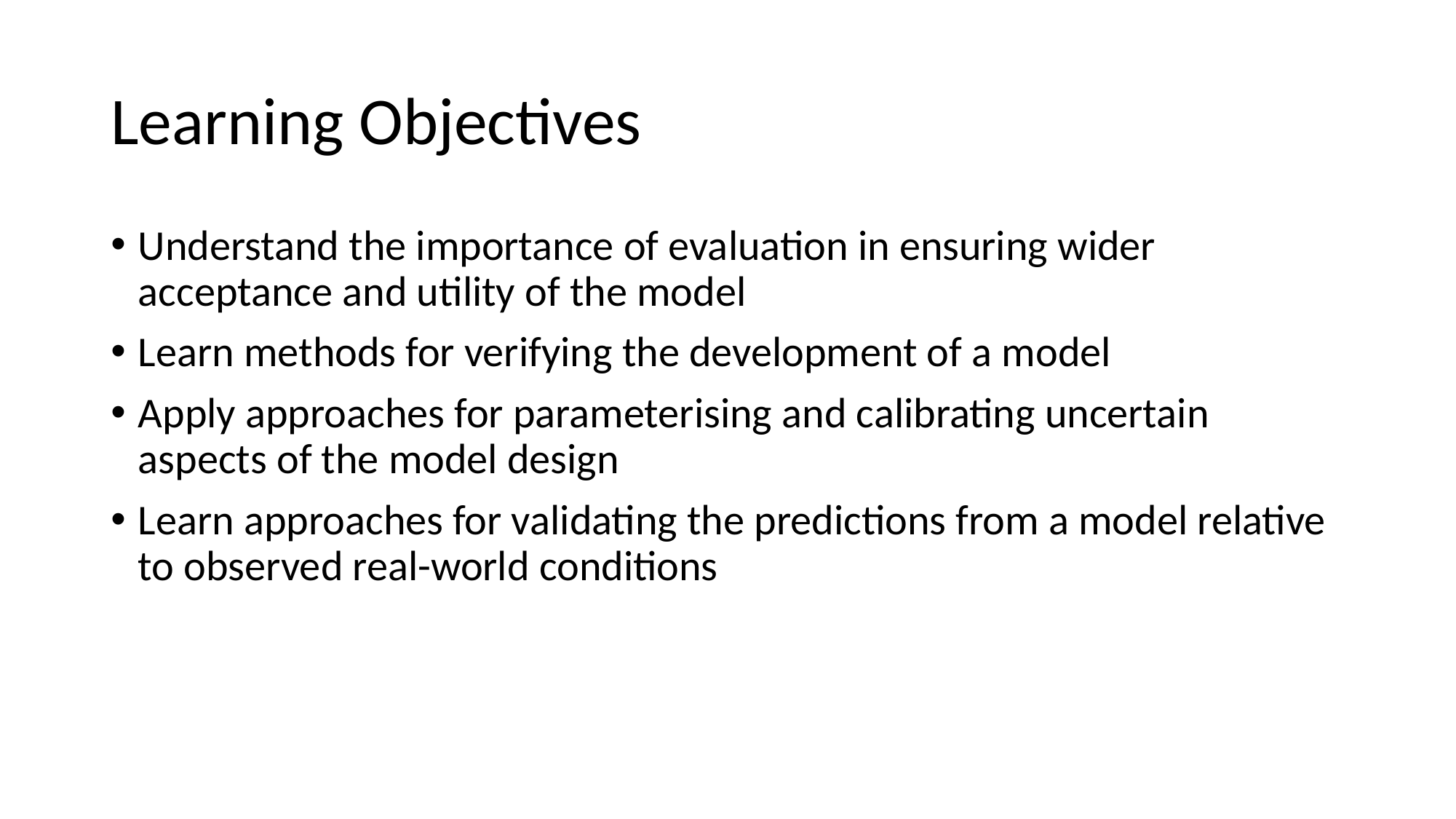

# Learning Objectives
Understand the importance of evaluation in ensuring wider acceptance and utility of the model
Learn methods for verifying the development of a model
Apply approaches for parameterising and calibrating uncertain aspects of the model design
Learn approaches for validating the predictions from a model relative to observed real-world conditions